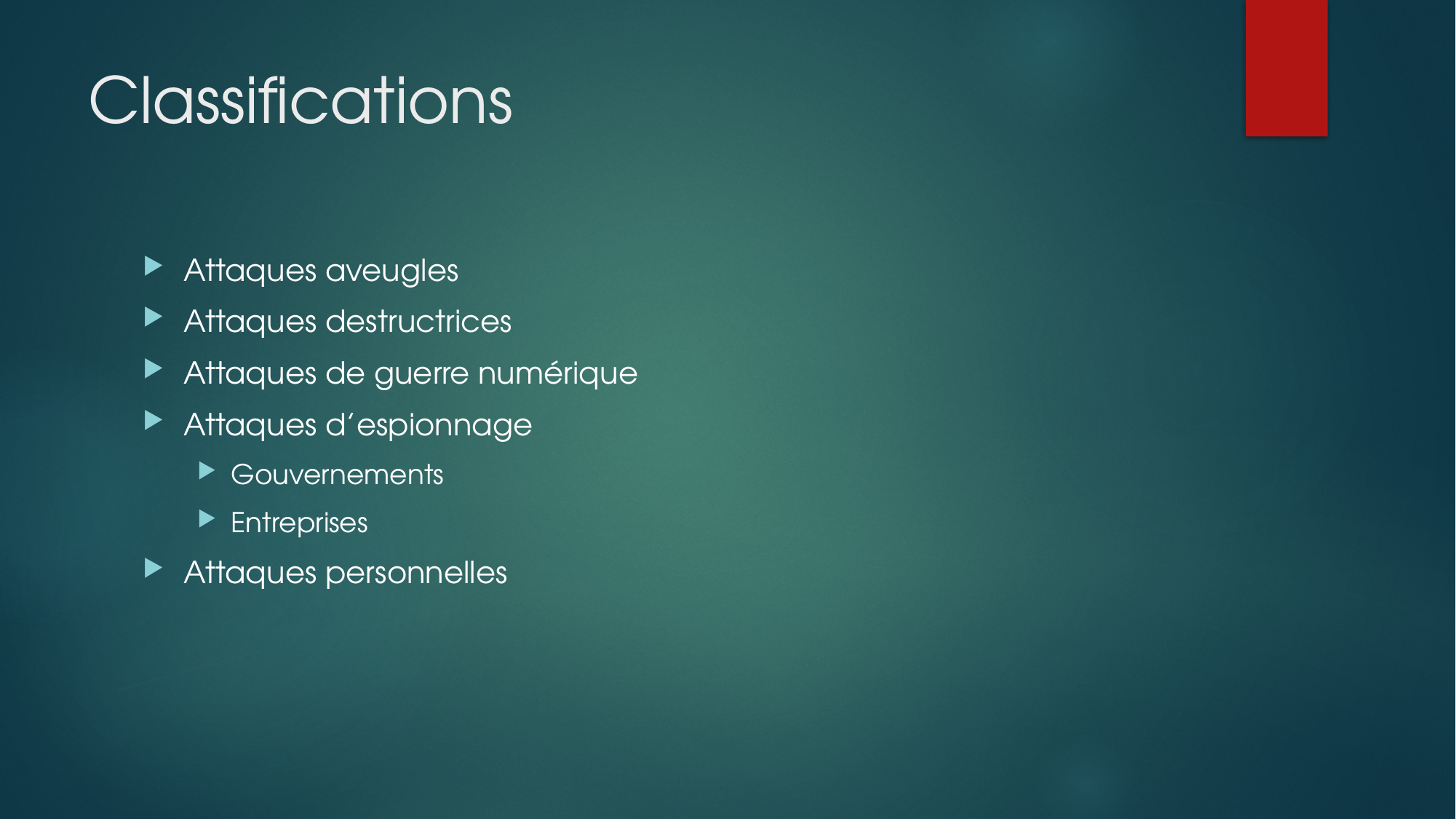

# Classifications
Attaques aveugles
Attaques destructrices
Attaques de guerre numérique
Attaques d’espionnage
Gouvernements
Entreprises
Attaques personnelles